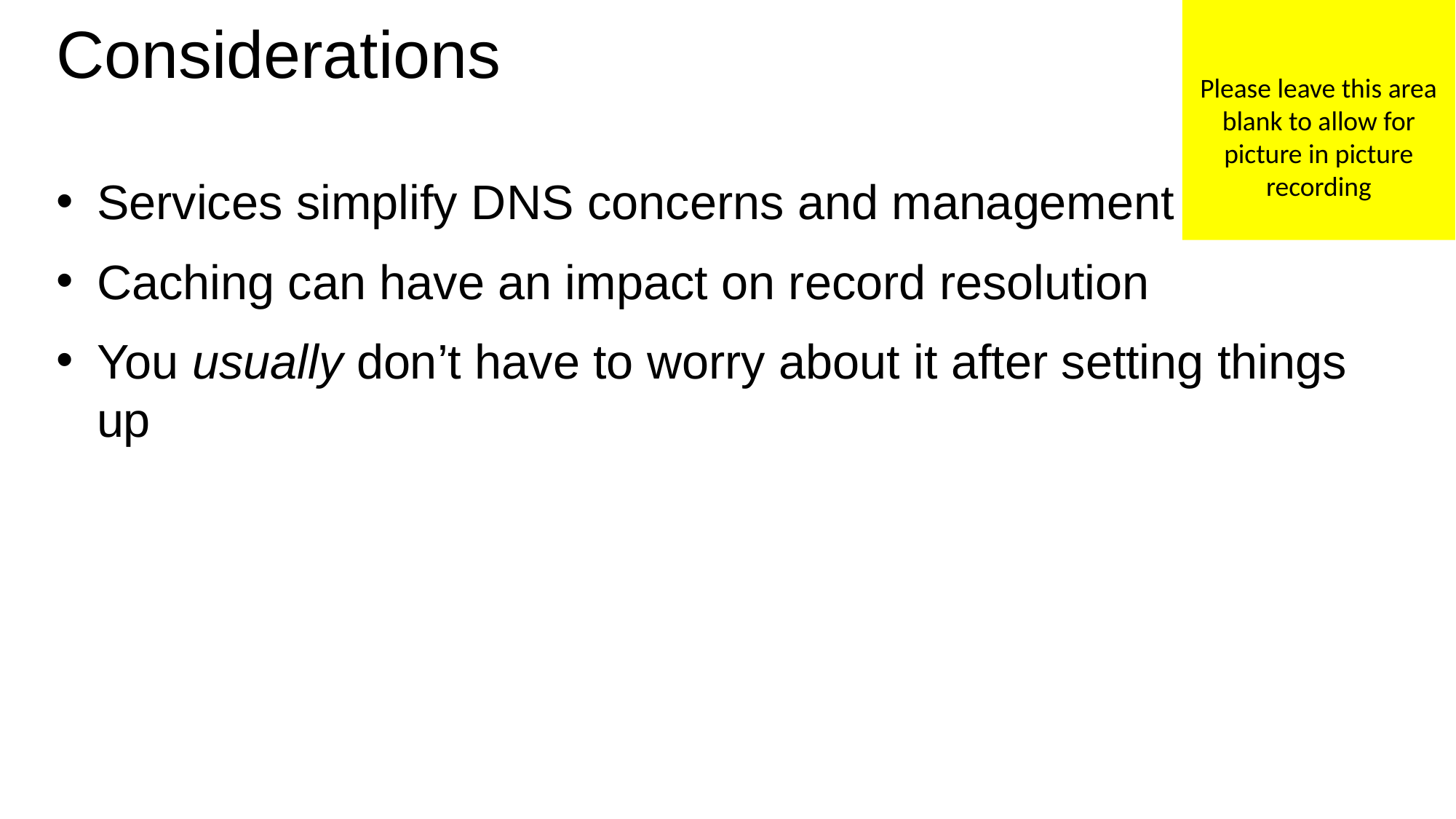

Please leave this area blank to allow for picture in picture recording

# Considerations
Services simplify DNS concerns and management
Caching can have an impact on record resolution
You usually don’t have to worry about it after setting things up